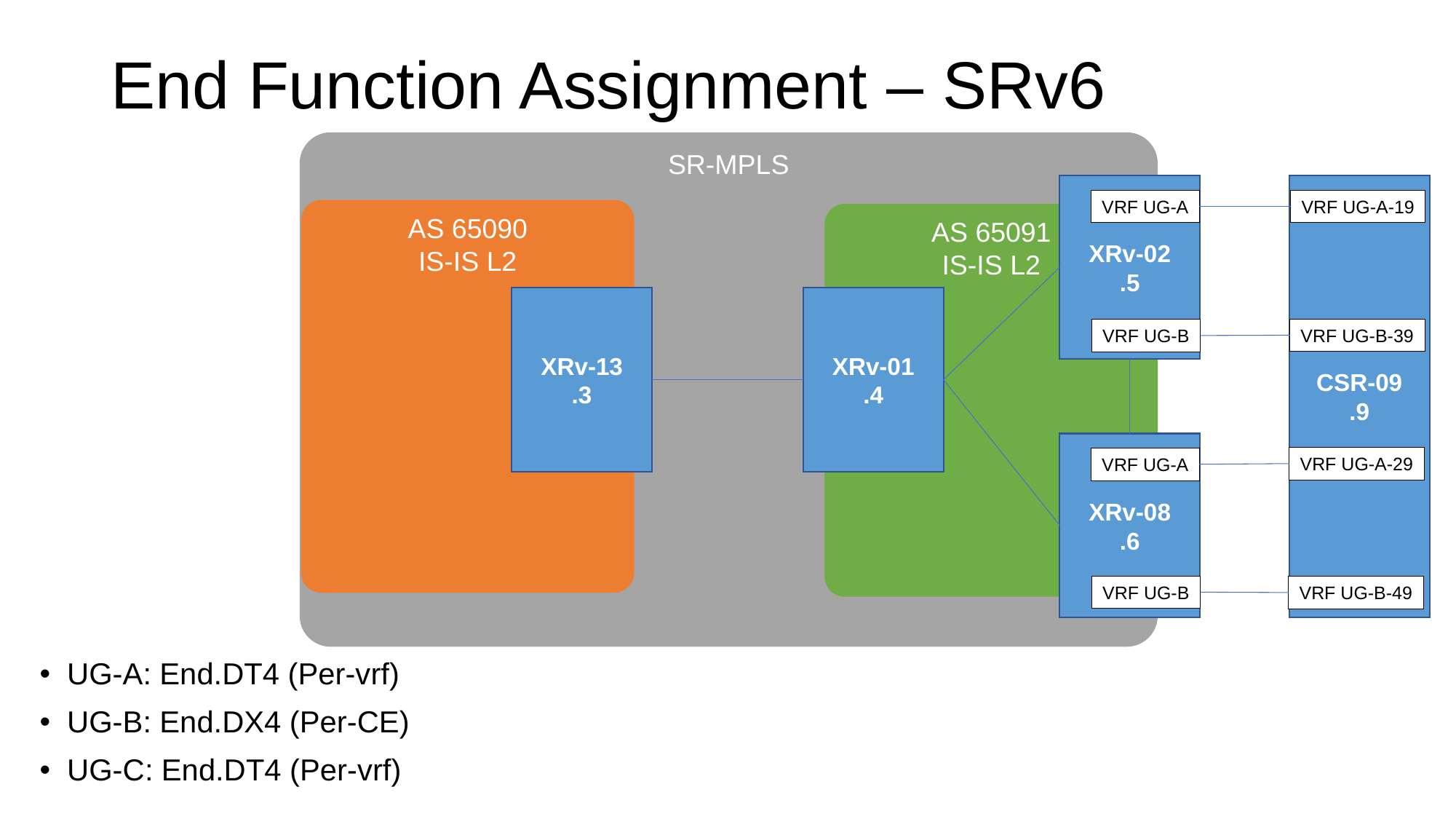

# End Function Assignment – SRv6
SR-MPLS
CSR-09
.9
XRv-02
.5
VRF UG-A
VRF UG-A-19
AS 65090
IS-IS L2
AS 65091
IS-IS L2
XRv-13
.3
XRv-01
.4
VRF UG-B-39
VRF UG-B
XRv-08
.6
VRF UG-A-29
VRF UG-A
VRF UG-B
VRF UG-B-49
UG-A: End.DT4 (Per-vrf)
UG-B: End.DX4 (Per-CE)
UG-C: End.DT4 (Per-vrf)